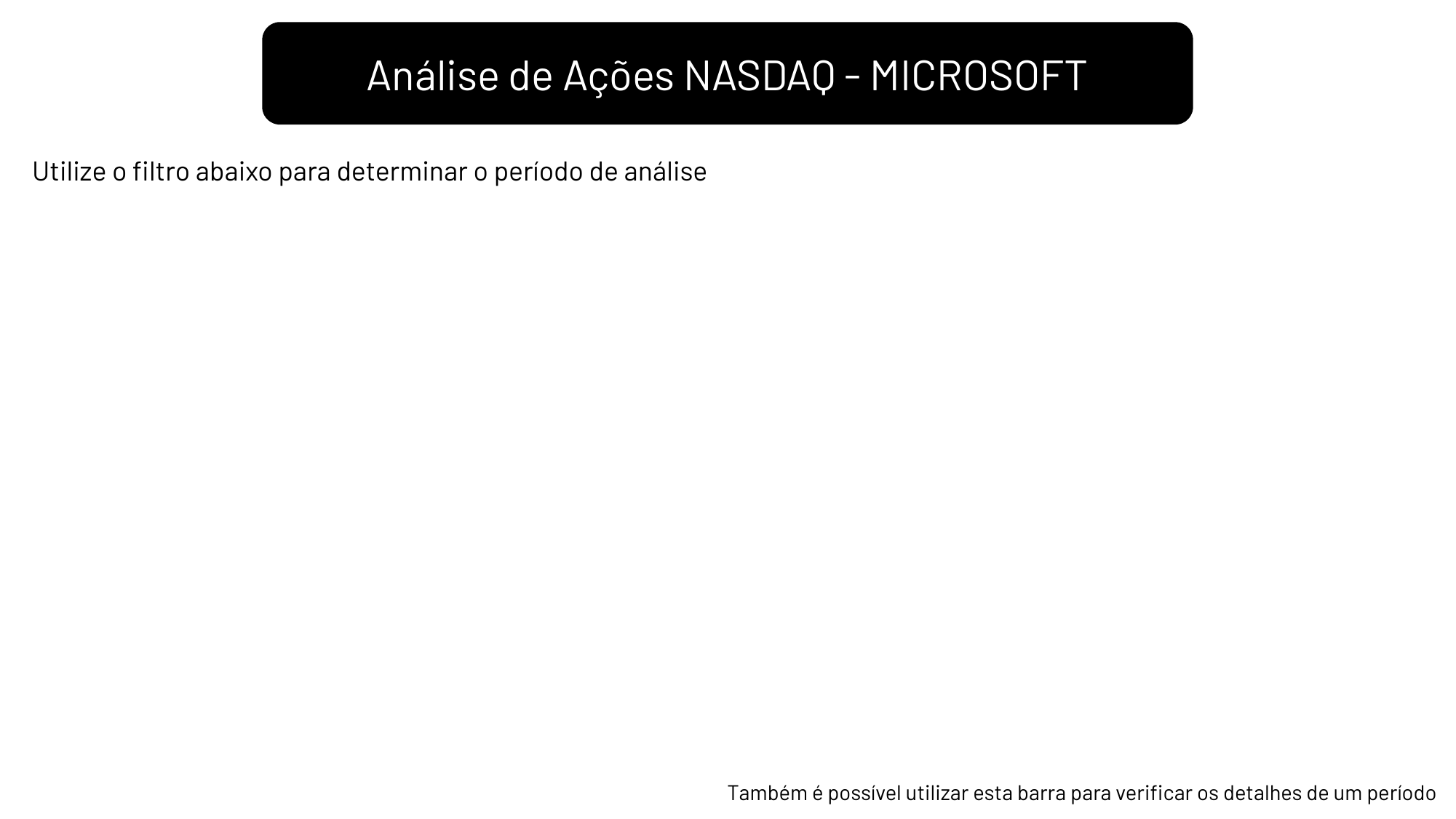

Análise de Ações NASDAQ - MICROSOFT
Utilize o filtro abaixo para determinar o período de análise
Também é possível utilizar esta barra para verificar os detalhes de um período